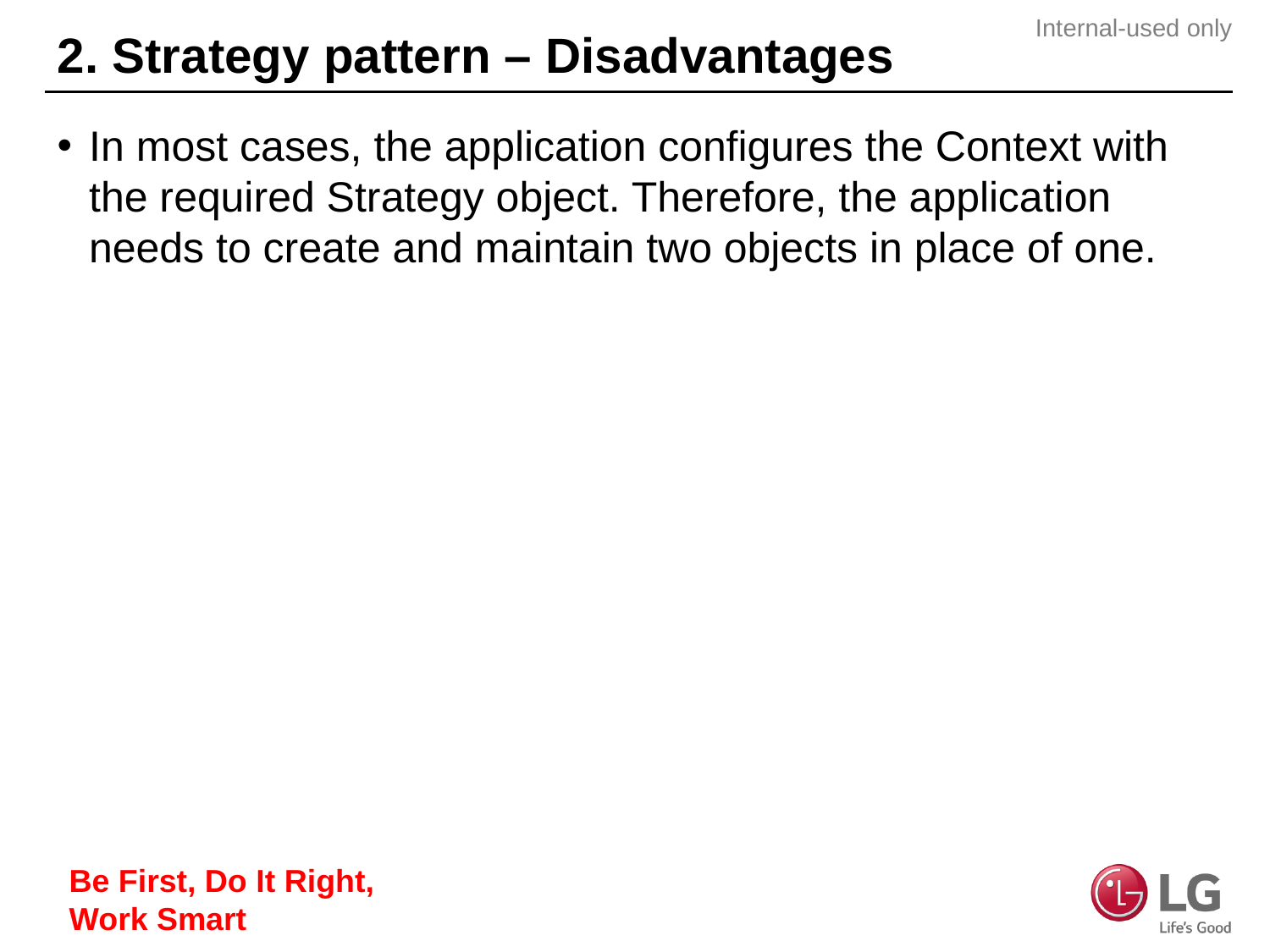

# 2. Strategy pattern – Disadvantages
In most cases, the application configures the Context with the required Strategy object. Therefore, the application needs to create and maintain two objects in place of one.